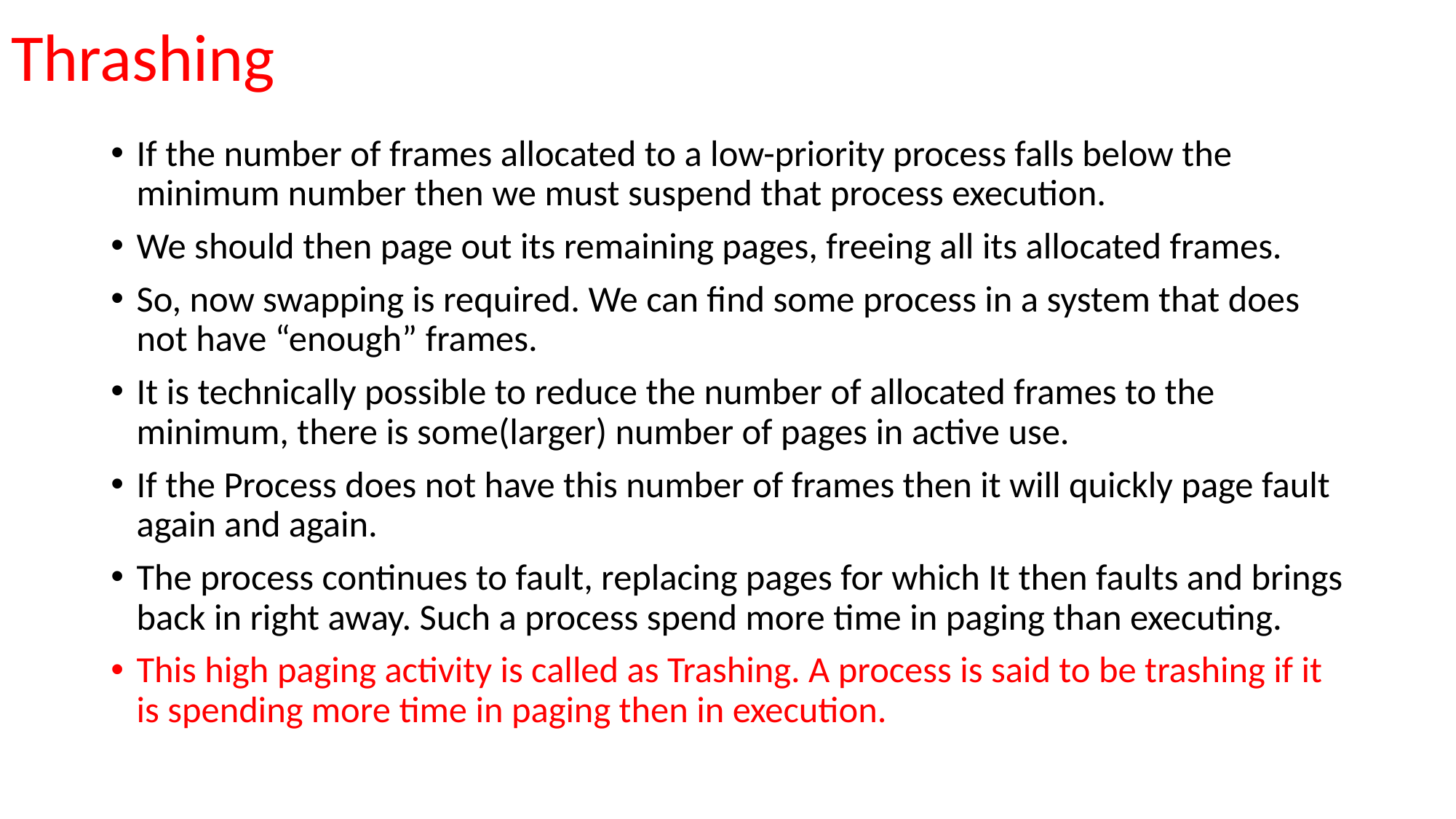

# Thrashing
If the number of frames allocated to a low-priority process falls below the minimum number then we must suspend that process execution.
We should then page out its remaining pages, freeing all its allocated frames.
So, now swapping is required. We can find some process in a system that does not have “enough” frames.
It is technically possible to reduce the number of allocated frames to the minimum, there is some(larger) number of pages in active use.
If the Process does not have this number of frames then it will quickly page fault again and again.
The process continues to fault, replacing pages for which It then faults and brings back in right away. Such a process spend more time in paging than executing.
This high paging activity is called as Trashing. A process is said to be trashing if it is spending more time in paging then in execution.